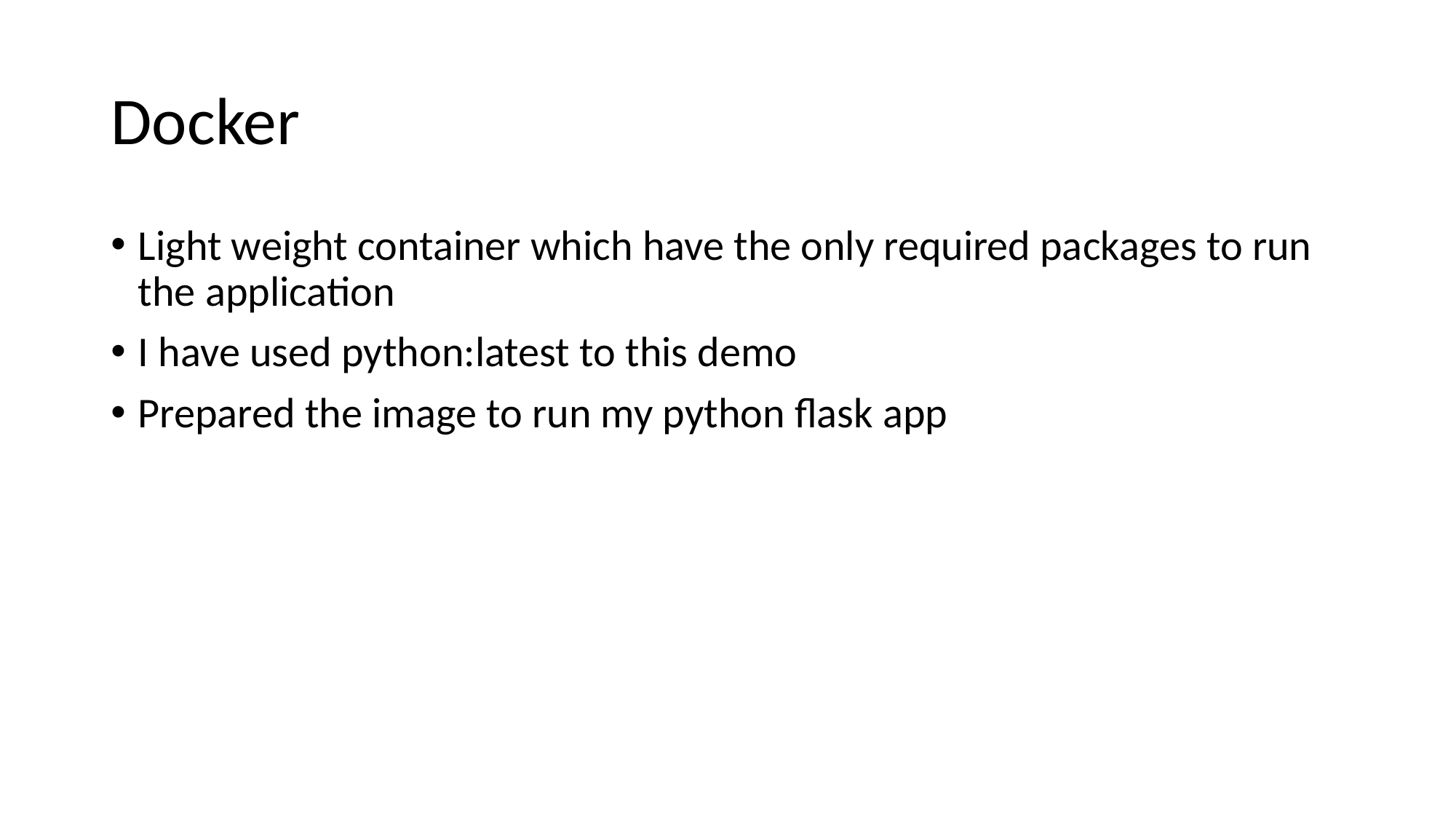

# Docker
Light weight container which have the only required packages to run the application
I have used python:latest to this demo
Prepared the image to run my python flask app